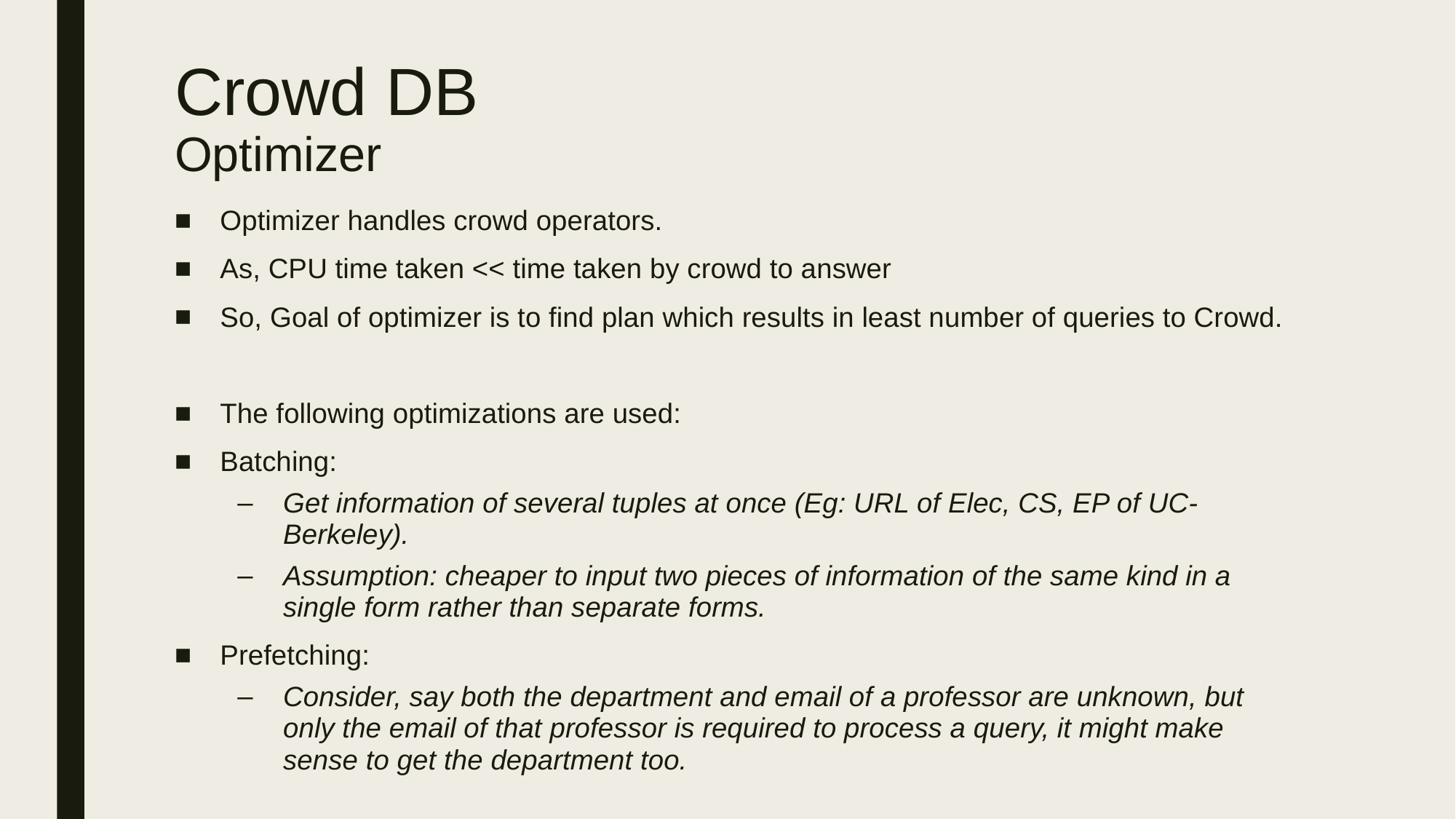

# Crowd DB Optimizer
Optimizer handles crowd operators.
As, CPU time taken << time taken by crowd to answer
So, Goal of optimizer is to find plan which results in least number of queries to Crowd.

The following optimizations are used:
Batching:
Get information of several tuples at once (Eg: URL of Elec, CS, EP of UC-Berkeley).
Assumption: cheaper to input two pieces of information of the same kind in a single form rather than separate forms.
Prefetching:
Consider, say both the department and email of a professor are unknown, but only the email of that professor is required to process a query, it might make sense to get the department too.